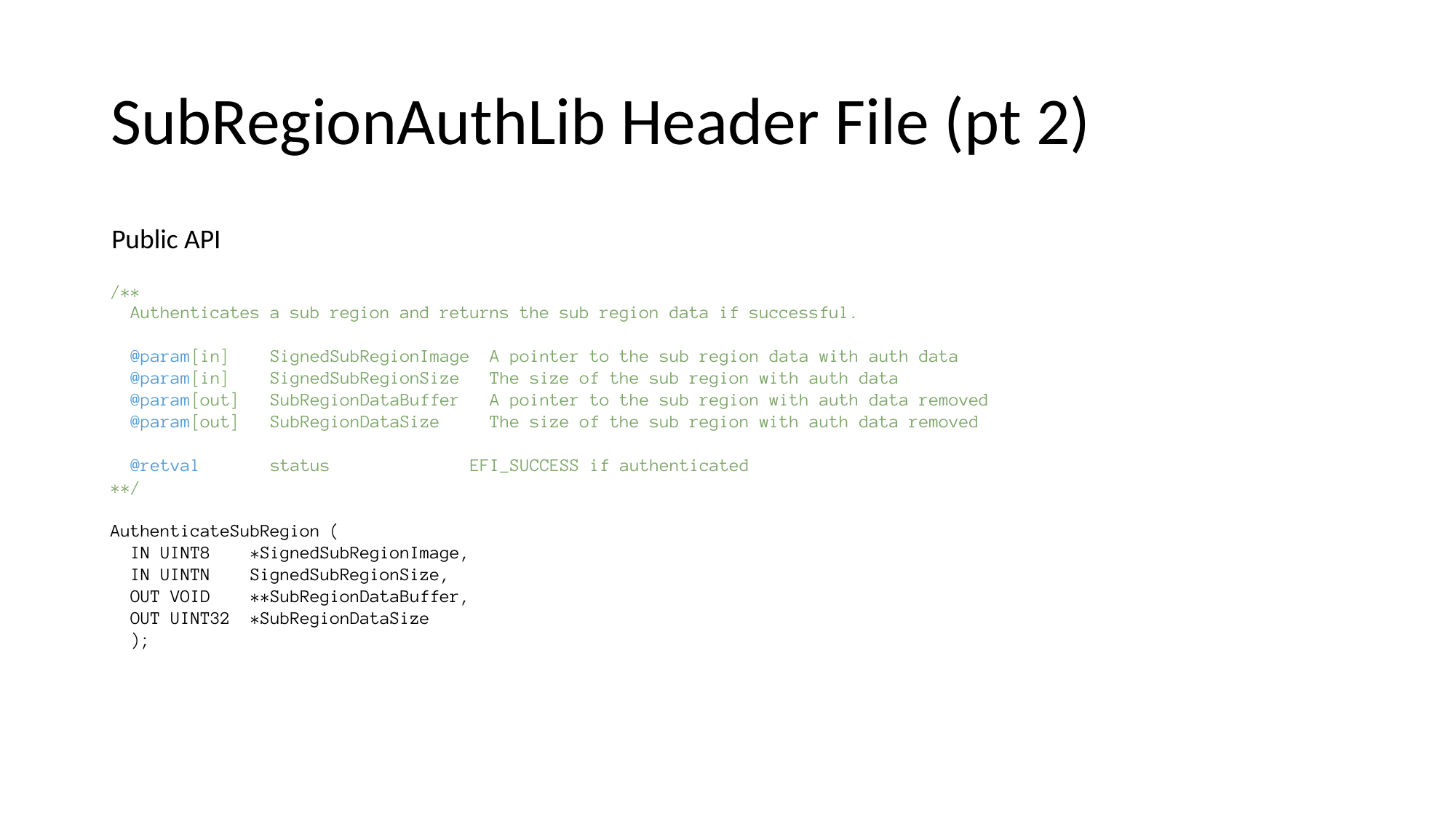

# SubRegionAuthLib Header File (pt 2)
Public API
/**
  Authenticates a sub region and returns the sub region data if successful.
  @param[in]    SignedSubRegionImage  A pointer to the sub region data with auth data
  @param[in]    SignedSubRegionSize   The size of the sub region with auth data
  @param[out]   SubRegionDataBuffer   A pointer to the sub region with auth data removed
  @param[out]   SubRegionDataSize     The size of the sub region with auth data removed
  @retval       status              EFI_SUCCESS if authenticated
**/
EFI_STATUS
AuthenticateSubRegion (
  IN UINT8    *SignedSubRegionImage,
  IN UINTN    SignedSubRegionSize,
  OUT VOID    **SubRegionDataBuffer,
  OUT UINT32  *SubRegionDataSize
  );